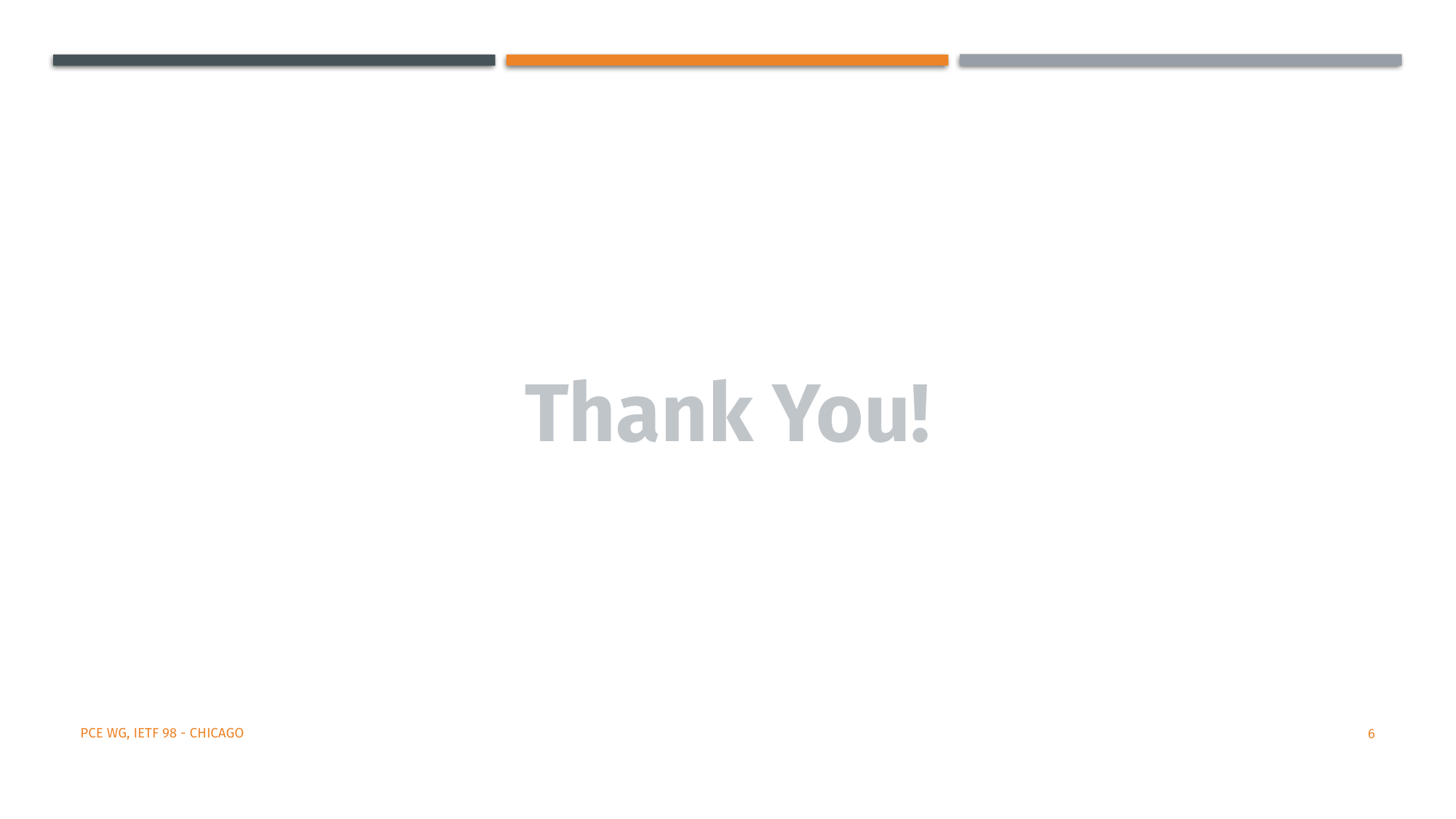

Thank You!
PCE WG, IETF 98 - Chicago
6